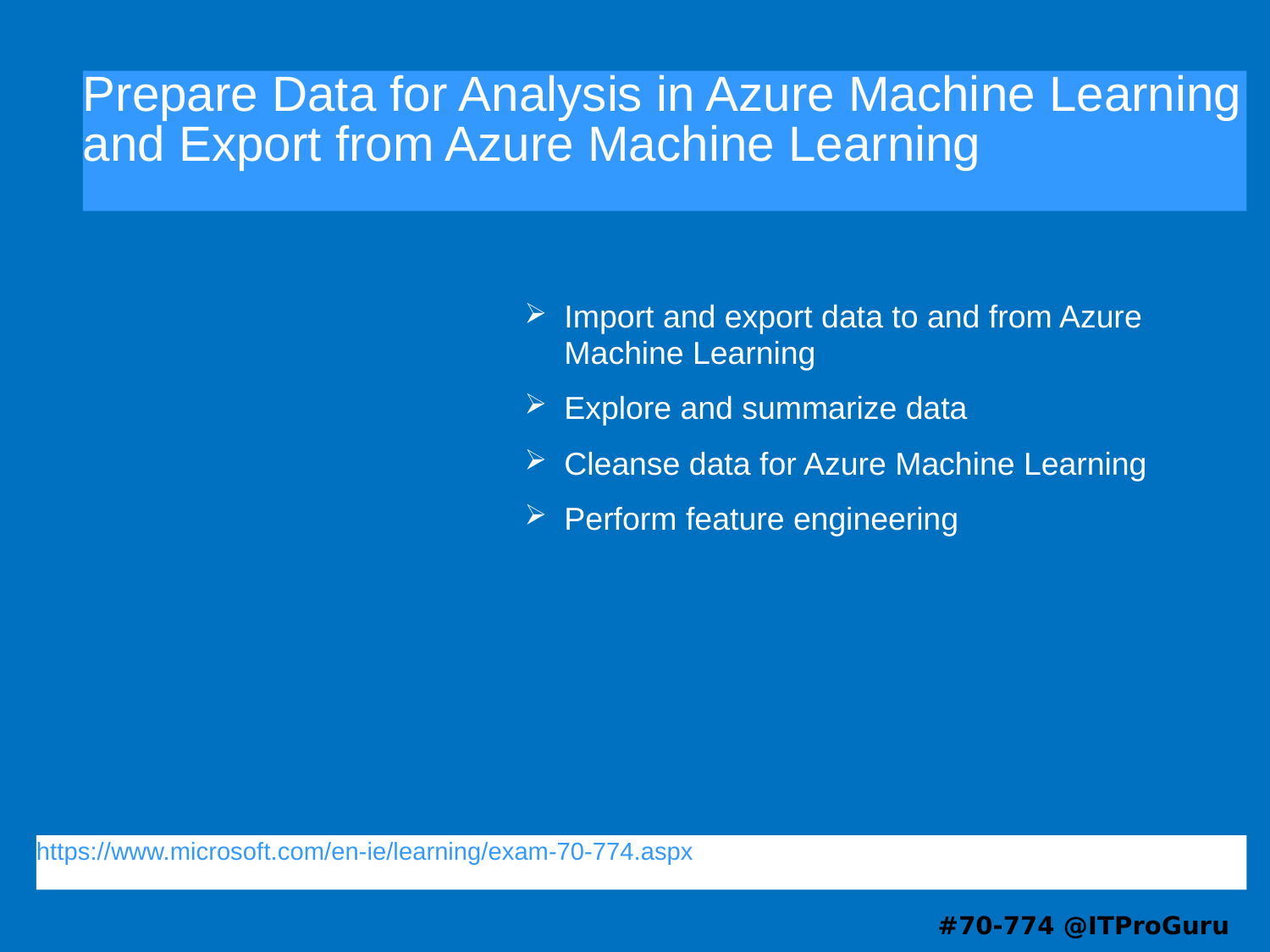

# Prepare Data for Analysis in Azure Machine Learning and Export from Azure Machine Learning
Import and export data to and from Azure Machine Learning
Explore and summarize data
Cleanse data for Azure Machine Learning
Perform feature engineering

https://www.microsoft.com/en-ie/learning/exam-70-774.aspx